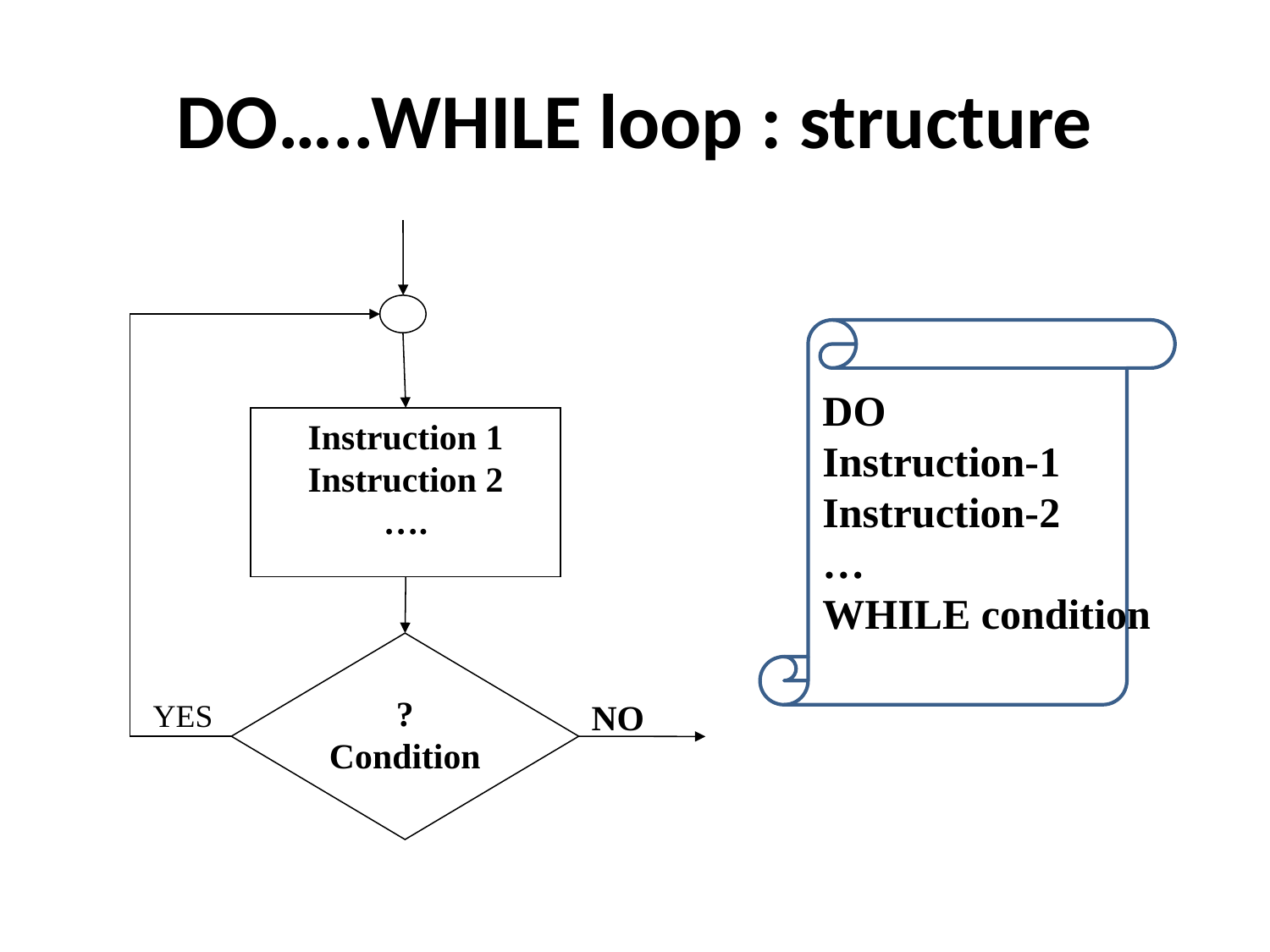

DO…..WHILE loop : structure

Instruction 1
Instruction 2
….

?
Condition
YES
NO

DO
Instruction-1
Instruction-2
…
WHILE condition